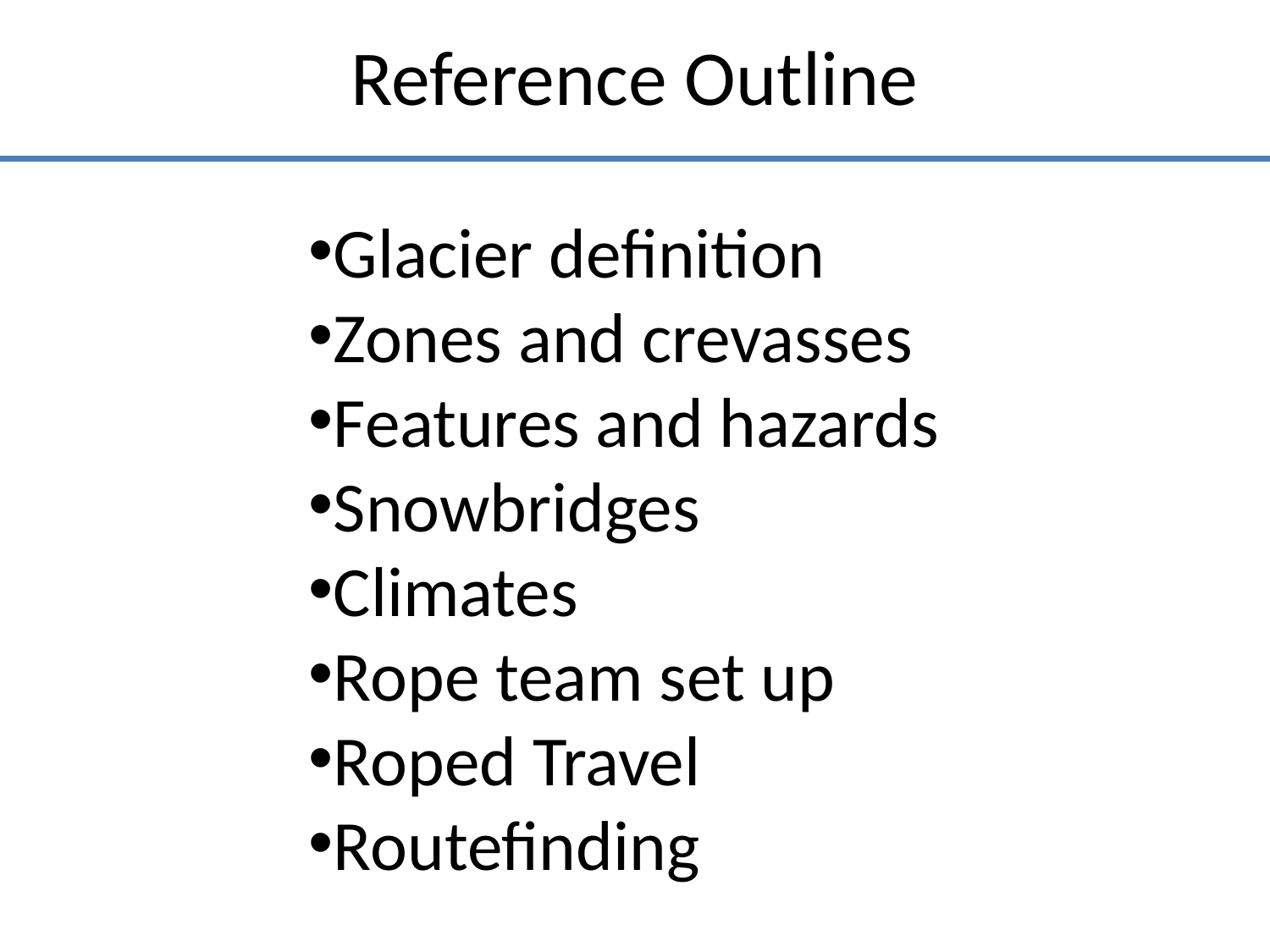

# Reference Outline
Glacier definition
Zones and crevasses
Features and hazards
Snowbridges
Climates
Rope team set up
Roped Travel
Routefinding